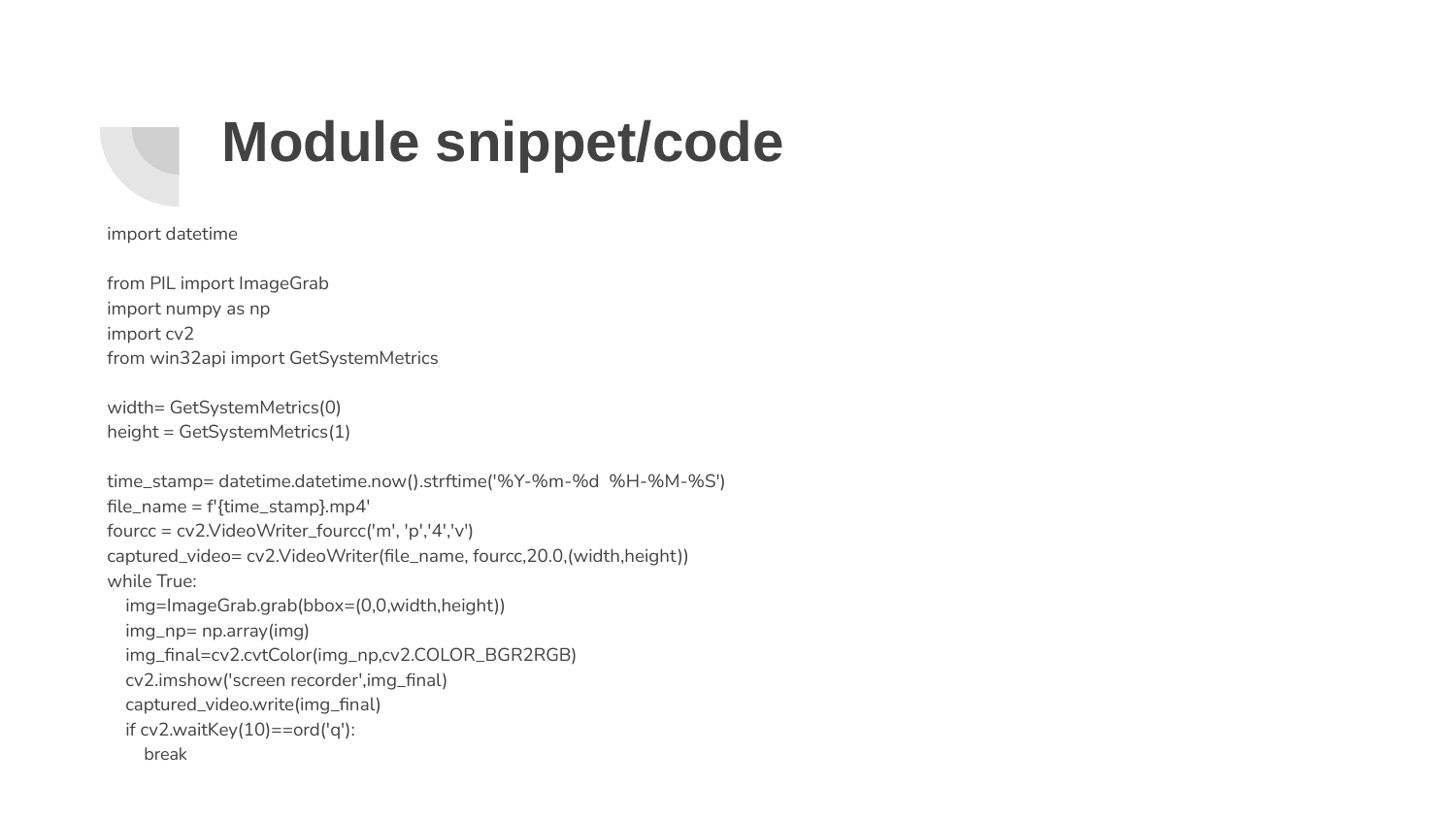

# Module snippet/code
import datetime

from PIL import ImageGrab
import numpy as np
import cv2
from win32api import GetSystemMetrics

width= GetSystemMetrics(0)
height = GetSystemMetrics(1)

time_stamp= datetime.datetime.now().strftime('%Y-%m-%d  %H-%M-%S')
file_name = f'{time_stamp}.mp4'
fourcc = cv2.VideoWriter_fourcc('m', 'p','4','v')
captured_video= cv2.VideoWriter(file_name, fourcc,20.0,(width,height))
while True:
    img=ImageGrab.grab(bbox=(0,0,width,height))
    img_np= np.array(img)
    img_final=cv2.cvtColor(img_np,cv2.COLOR_BGR2RGB)
    cv2.imshow('screen recorder',img_final)
    captured_video.write(img_final)
    if cv2.waitKey(10)==ord('q'):
        break